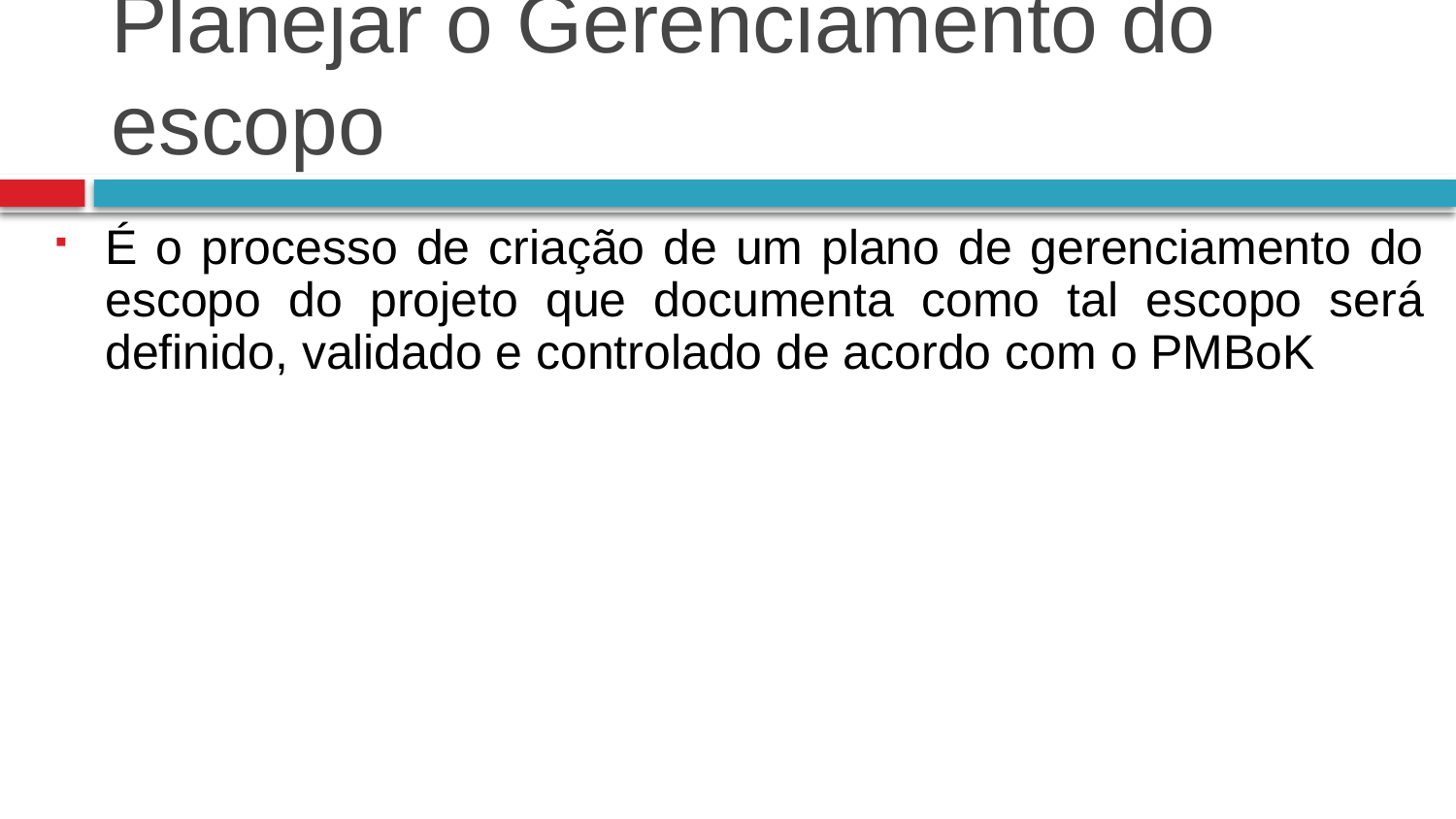

# Planejar o Gerenciamento do escopo
É o processo de criação de um plano de gerenciamento do escopo do projeto que documenta como tal escopo será definido, validado e controlado de acordo com o PMBoK